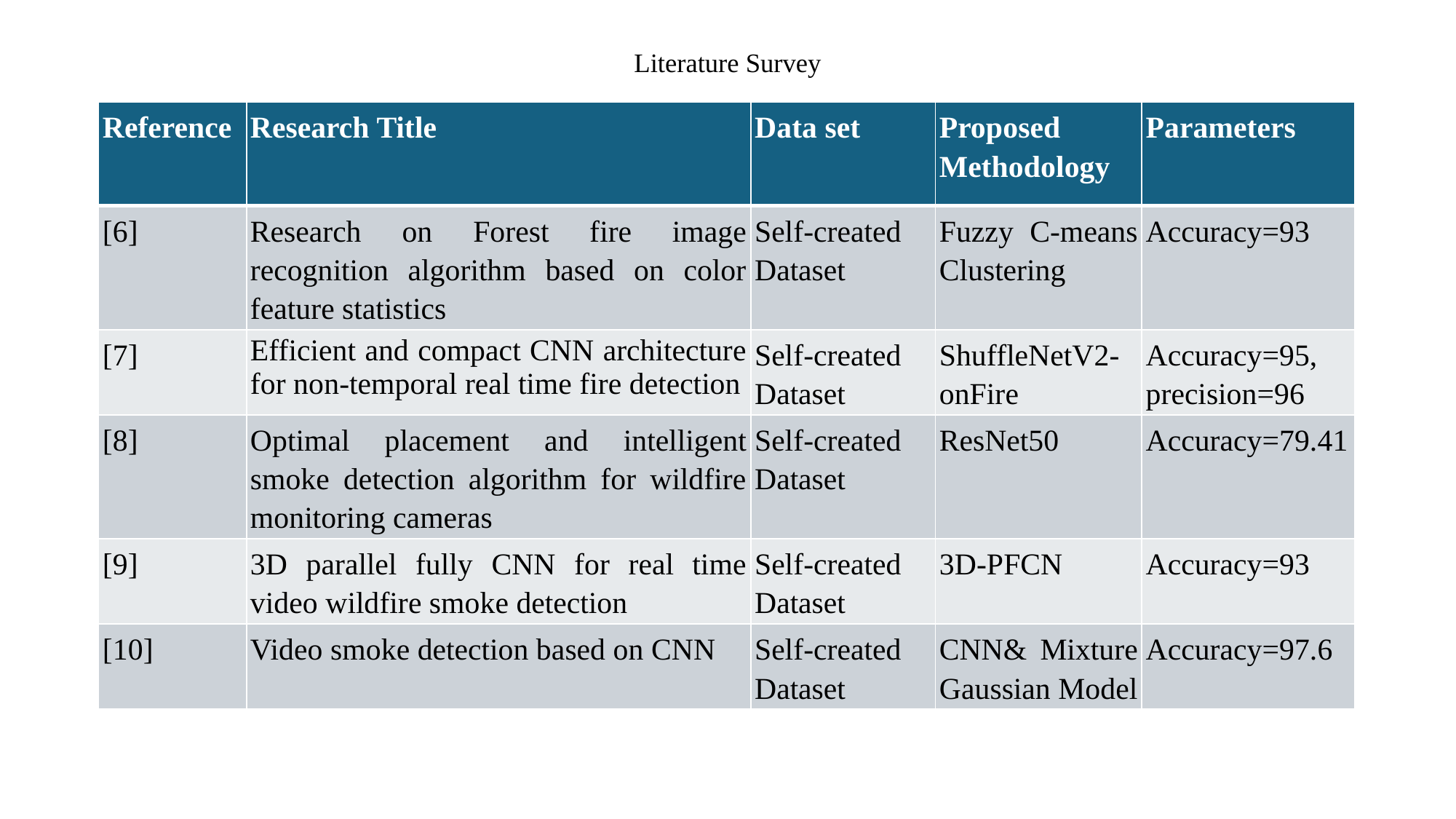

# Literature Survey
| Reference | Research Title | Data set | Proposed Methodology | Parameters |
| --- | --- | --- | --- | --- |
| [6] | Research on Forest fire image recognition algorithm based on color feature statistics | Self-created Dataset | Fuzzy C-means Clustering | Accuracy=93 |
| [7] | Efficient and compact CNN architecture for non-temporal real time fire detection | Self-created Dataset | ShuffleNetV2-onFire | Accuracy=95, precision=96 |
| [8] | Optimal placement and intelligent smoke detection algorithm for wildfire monitoring cameras | Self-created Dataset | ResNet50 | Accuracy=79.41 |
| [9] | 3D parallel fully CNN for real time video wildfire smoke detection | Self-created Dataset | 3D-PFCN | Accuracy=93 |
| [10] | Video smoke detection based on CNN | Self-created Dataset | CNN& Mixture Gaussian Model | Accuracy=97.6 |